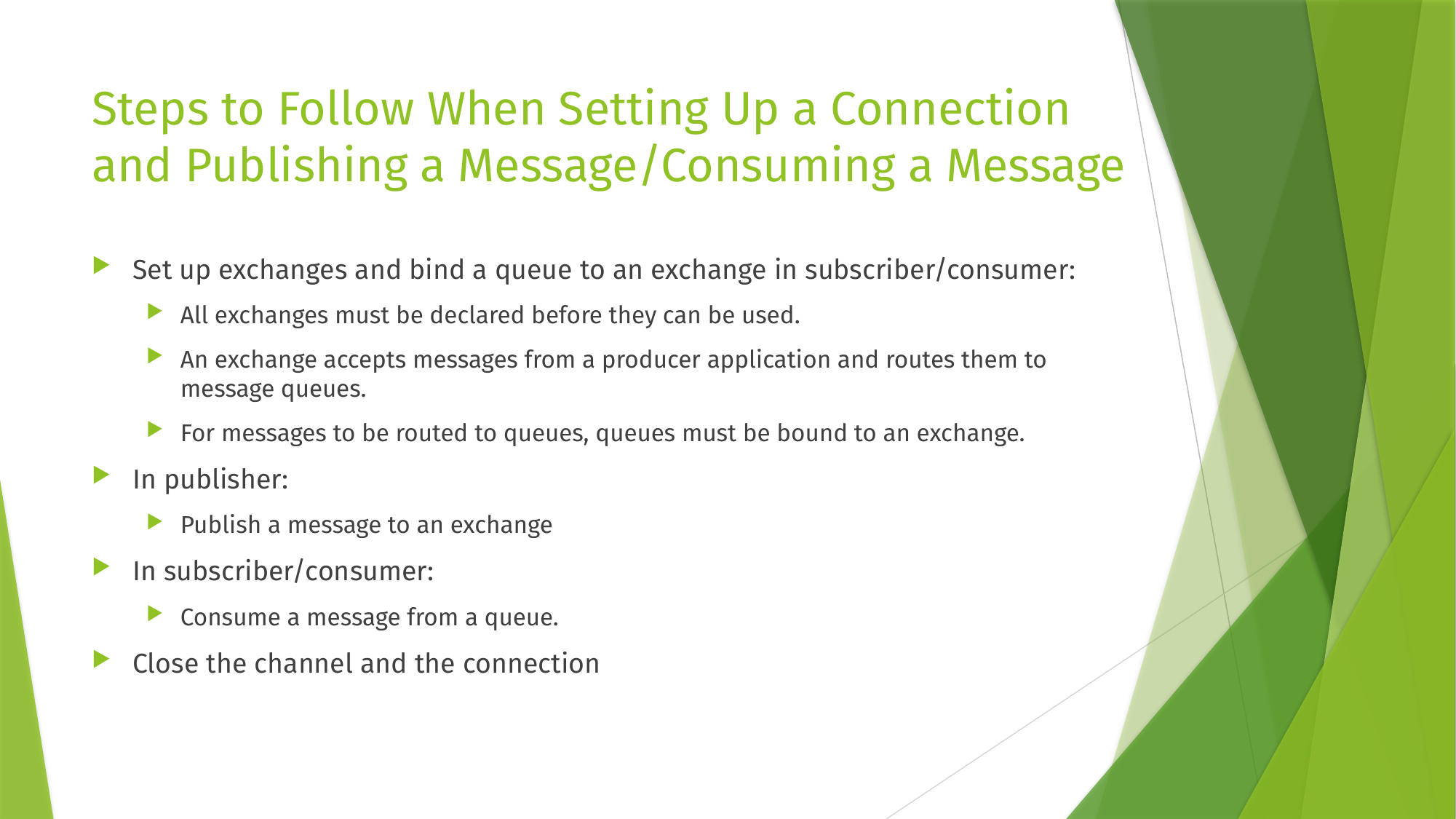

# Steps to Follow When Setting Up a Connection and Publishing a Message/Consuming a Message
Set up exchanges and bind a queue to an exchange in subscriber/consumer:
All exchanges must be declared before they can be used.
An exchange accepts messages from a producer application and routes them to message queues.
For messages to be routed to queues, queues must be bound to an exchange.
In publisher:
Publish a message to an exchange
In subscriber/consumer:
Consume a message from a queue.
Close the channel and the connection